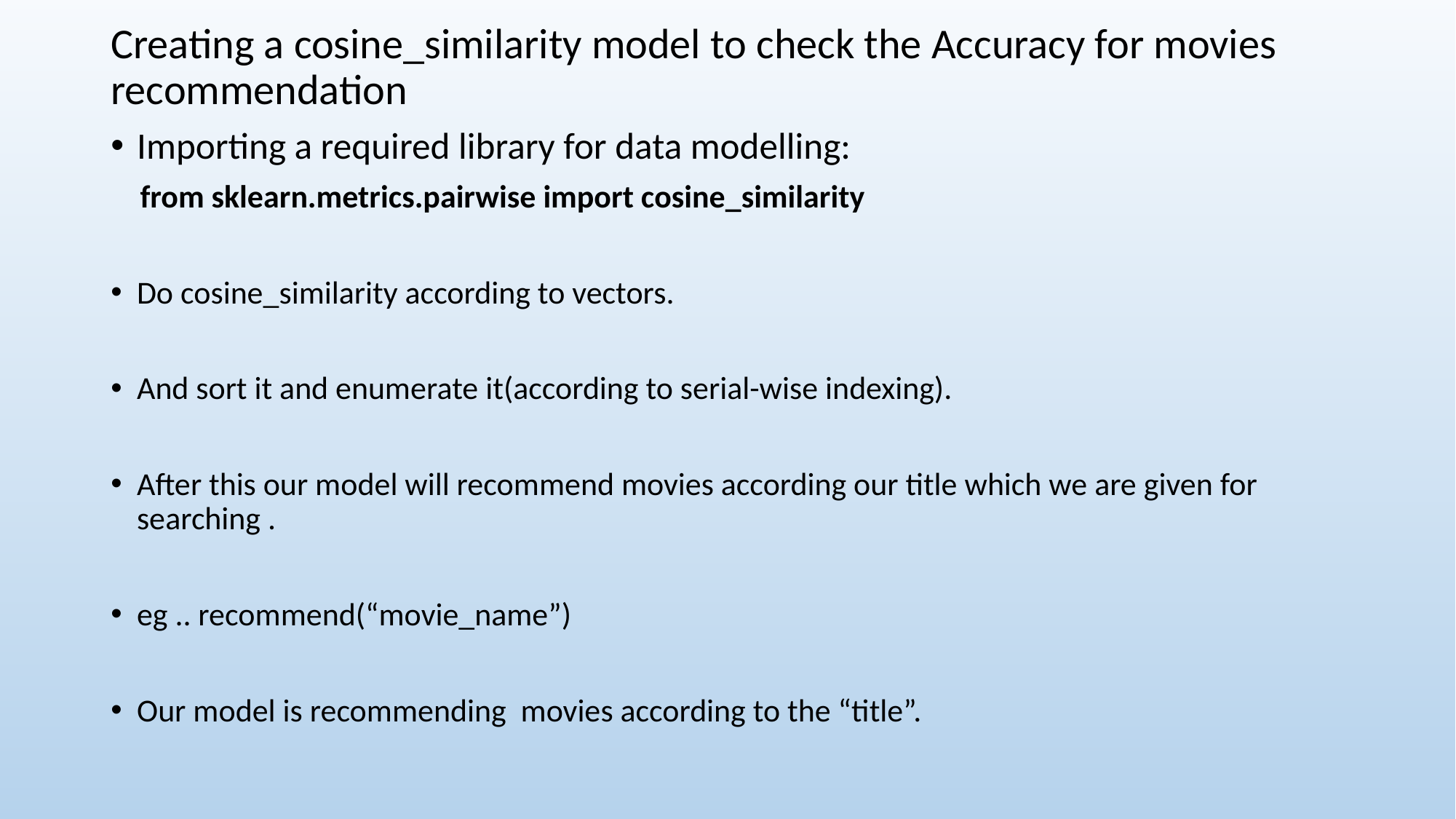

# Creating a cosine_similarity model to check the Accuracy for movies recommendation
Importing a required library for data modelling:
    from sklearn.metrics.pairwise import cosine_similarity

Do cosine_similarity according to vectors.

And sort it and enumerate it(according to serial-wise indexing).

After this our model will recommend movies according our title which we are given for searching .

eg .. recommend(“movie_name”)

Our model is recommending  movies according to the “title”.